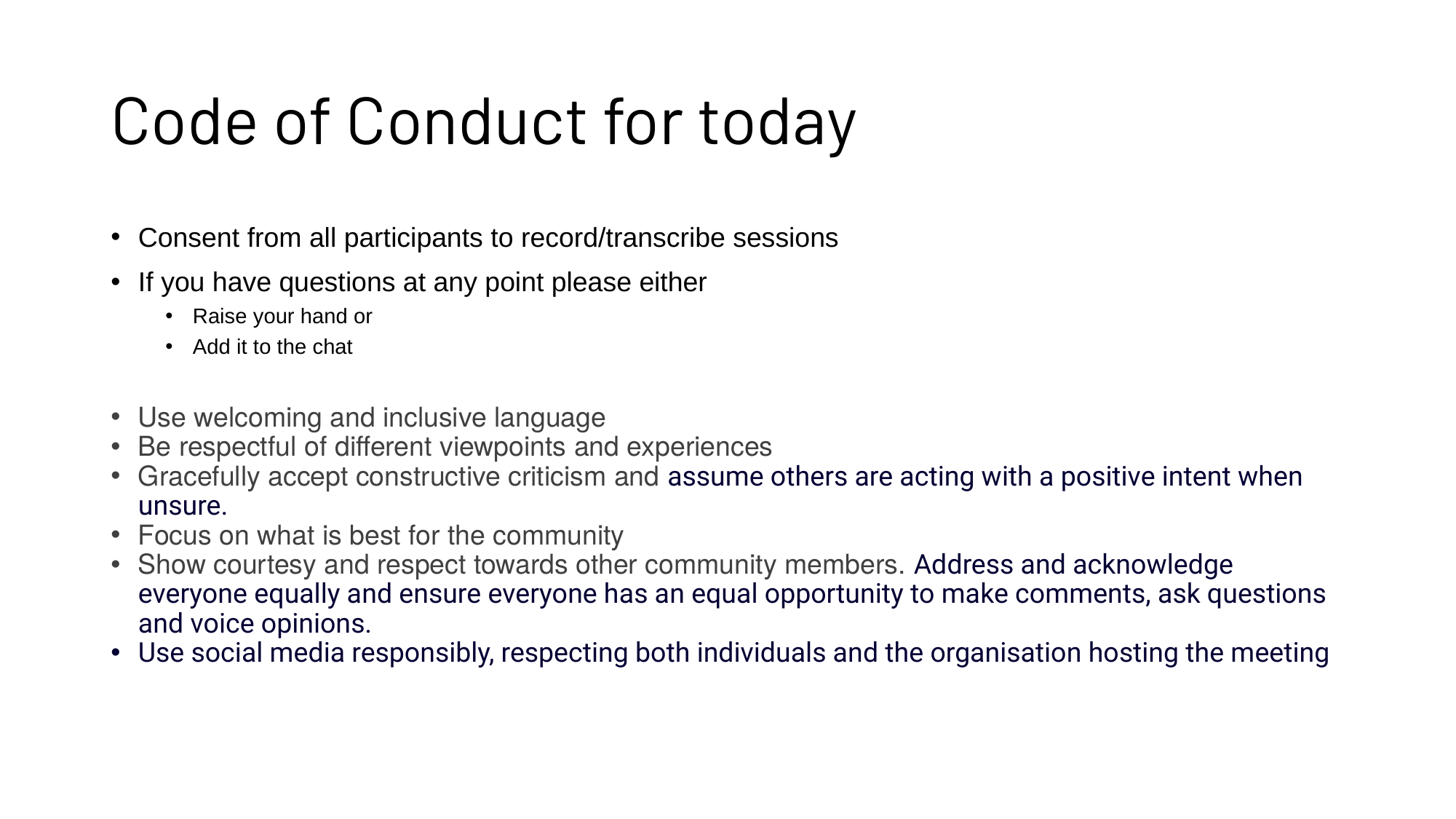

# Code of Conduct for today
Consent from all participants to record/transcribe sessions
If you have questions at any point please either
Raise your hand or
Add it to the chat

Use welcoming and inclusive language
Be respectful of different viewpoints and experiences
Gracefully accept constructive criticism and assume others are acting with a positive intent when unsure.
Focus on what is best for the community
Show courtesy and respect towards other community members. Address and acknowledge everyone equally and ensure everyone has an equal opportunity to make comments, ask questions and voice opinions.
Use social media responsibly, respecting both individuals and the organisation hosting the meeting